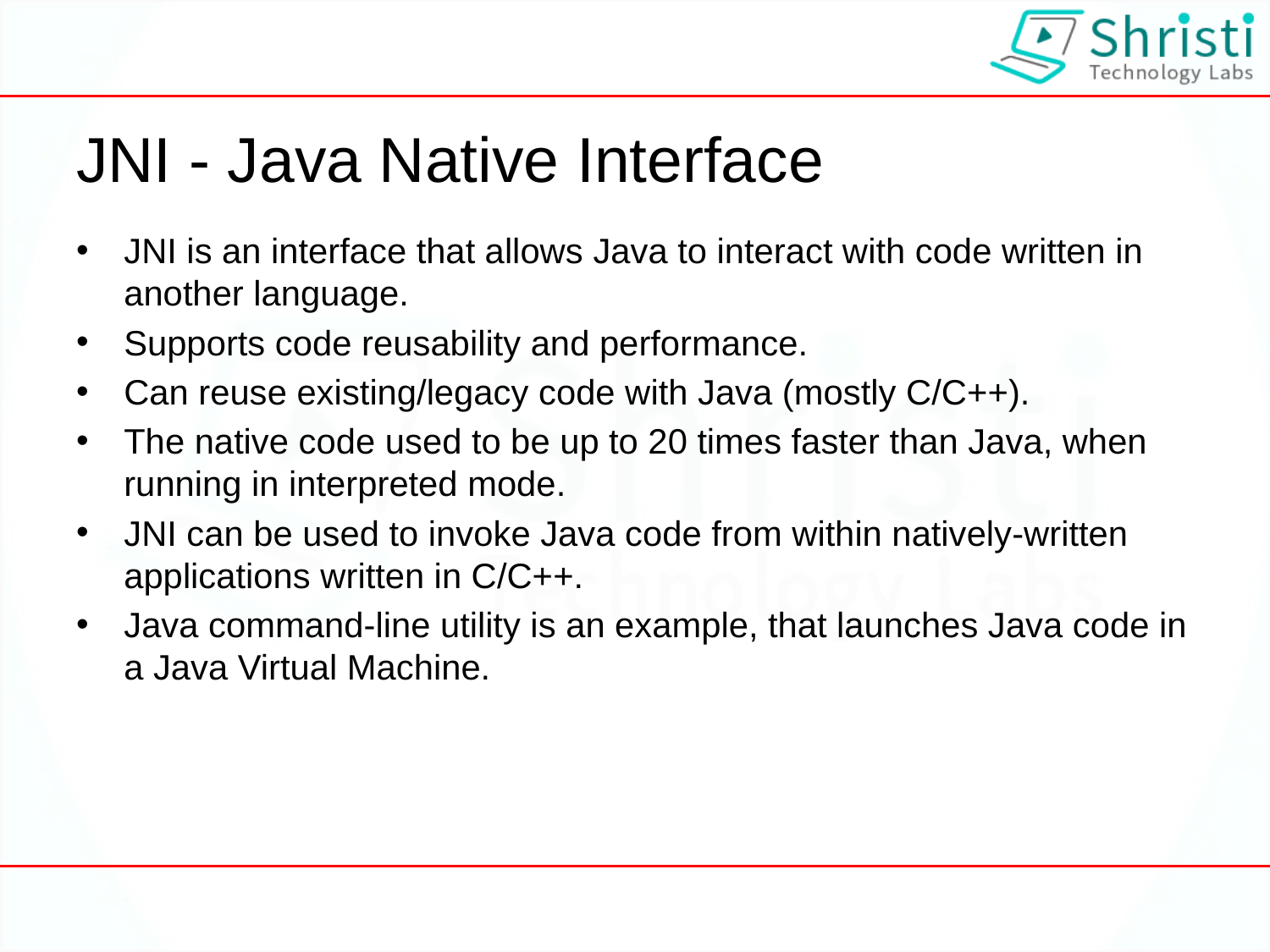

# JNI - Java Native Interface
JNI is an interface that allows Java to interact with code written in another language.
Supports code reusability and performance.
Can reuse existing/legacy code with Java (mostly C/C++).
The native code used to be up to 20 times faster than Java, when running in interpreted mode.
JNI can be used to invoke Java code from within natively-written applications written in C/C++.
Java command-line utility is an example, that launches Java code in a Java Virtual Machine.
38